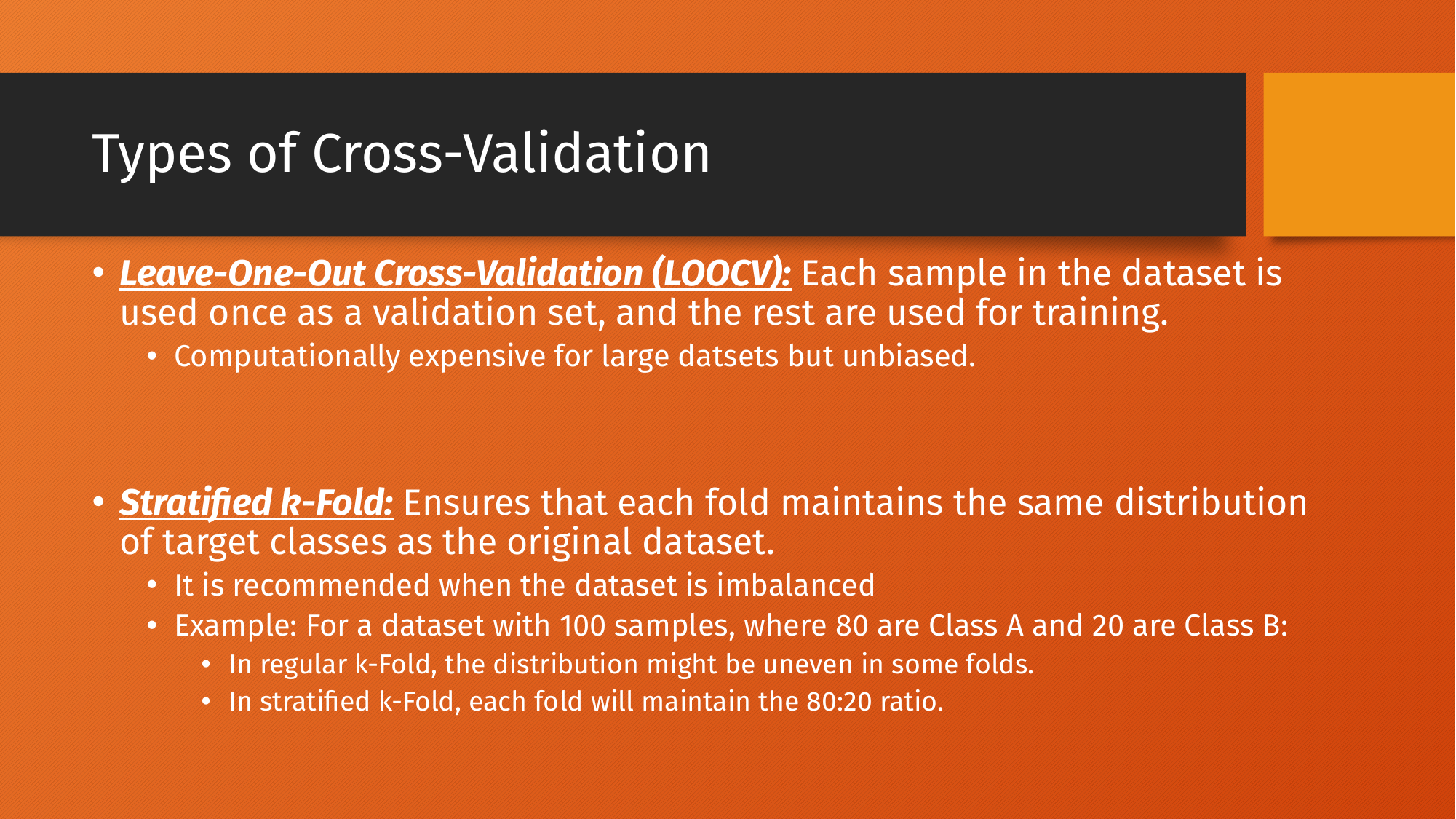

# Types of Cross-Validation
Leave-One-Out Cross-Validation (LOOCV): Each sample in the dataset is used once as a validation set, and the rest are used for training.
Computationally expensive for large datsets but unbiased.

Stratified k-Fold: Ensures that each fold maintains the same distribution of target classes as the original dataset.
It is recommended when the dataset is imbalanced
Example: For a dataset with 100 samples, where 80 are Class A and 20 are Class B:
In regular k-Fold, the distribution might be uneven in some folds.
In stratified k-Fold, each fold will maintain the 80:20 ratio.